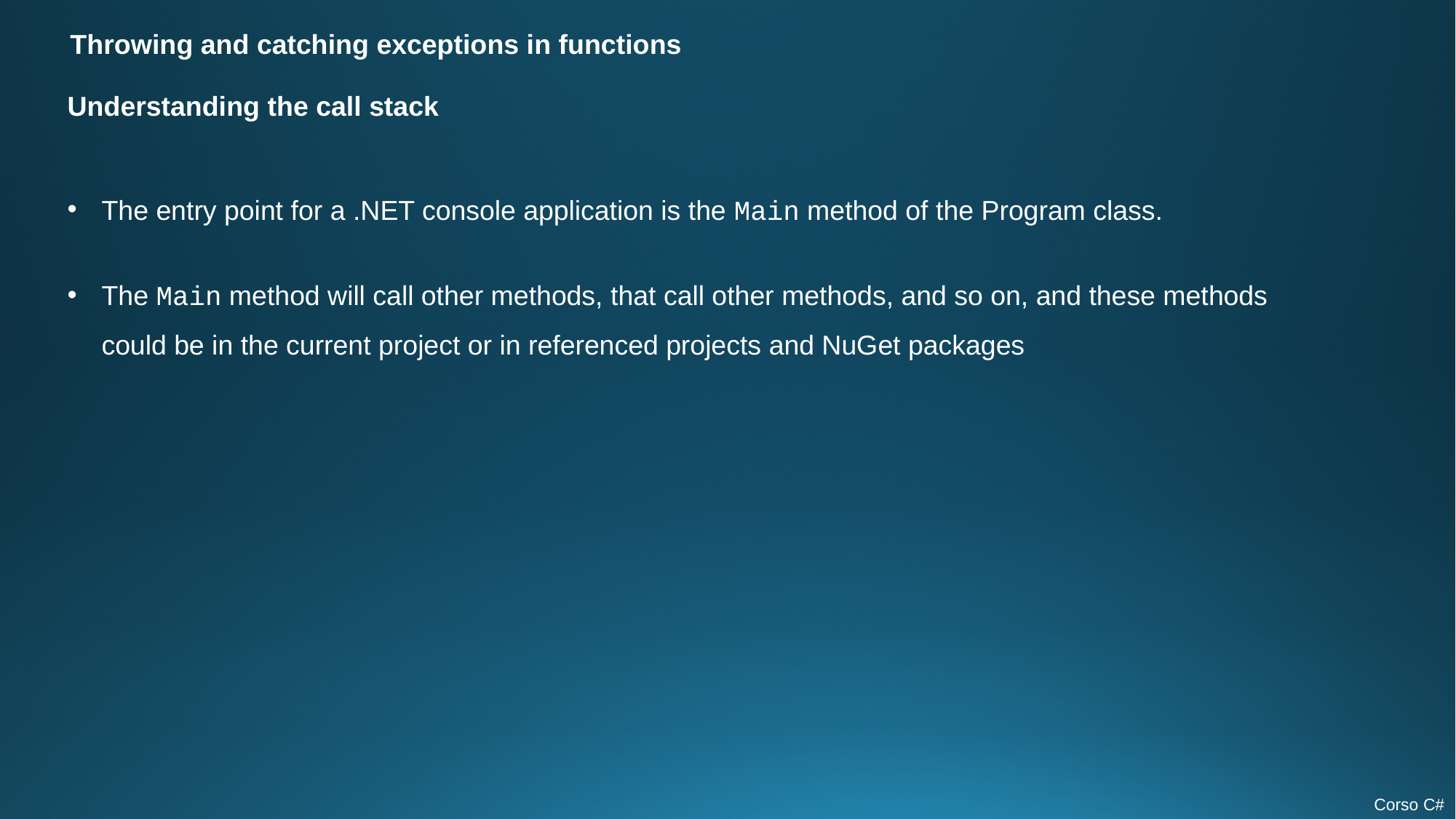

Throwing and catching exceptions in functions
Understanding the call stack
The entry point for a .NET console application is the Main method of the Program class.
The Main method will call other methods, that call other methods, and so on, and these methods could be in the current project or in referenced projects and NuGet packages
Corso C#